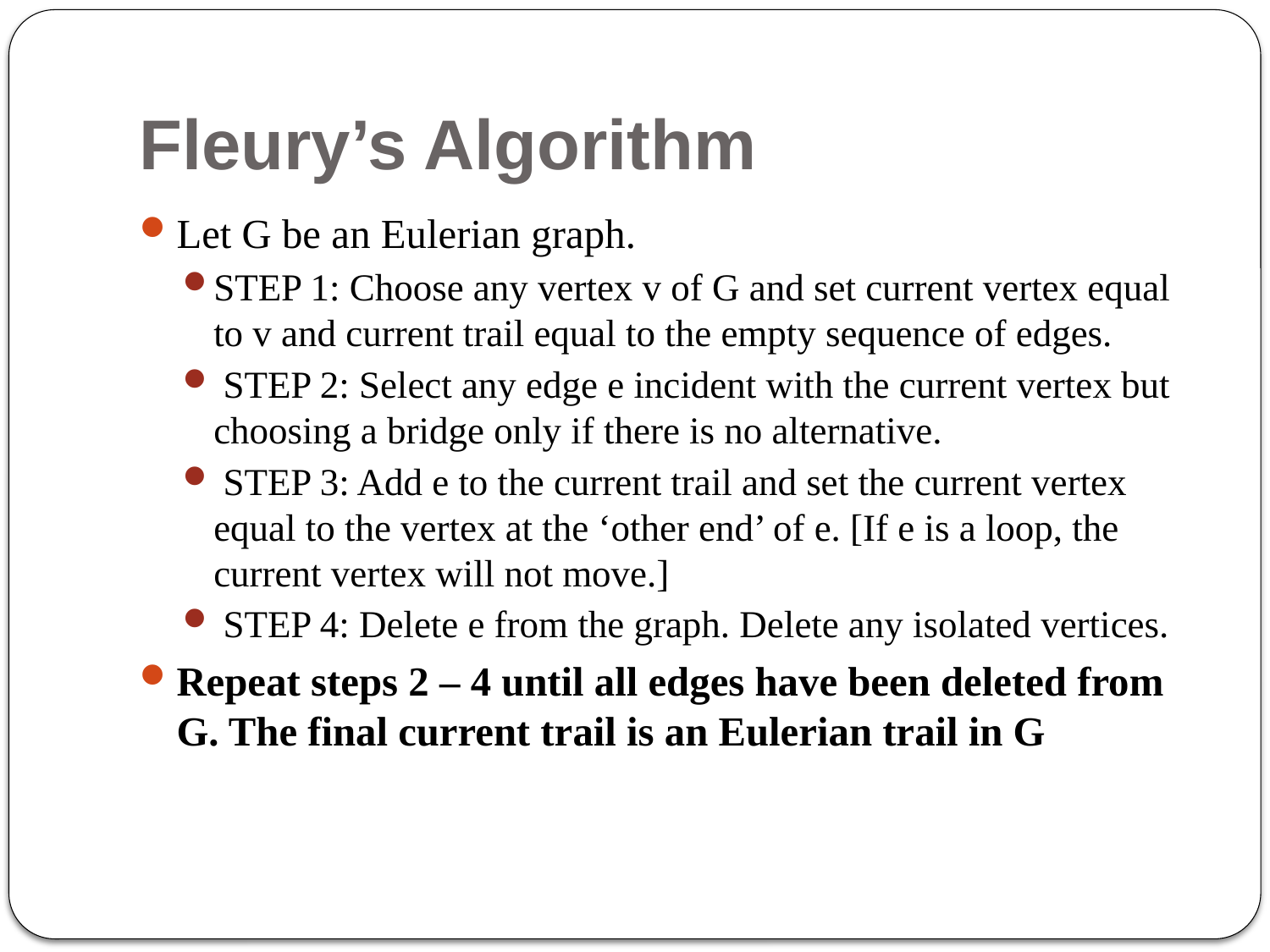

# Fleury’s Algorithm
Let G be an Eulerian graph.
STEP 1: Choose any vertex v of G and set current vertex equal to v and current trail equal to the empty sequence of edges.
 STEP 2: Select any edge e incident with the current vertex but choosing a bridge only if there is no alternative.
 STEP 3: Add e to the current trail and set the current vertex equal to the vertex at the ‘other end’ of e. [If e is a loop, the current vertex will not move.]
 STEP 4: Delete e from the graph. Delete any isolated vertices.
Repeat steps 2 – 4 until all edges have been deleted from G. The final current trail is an Eulerian trail in G